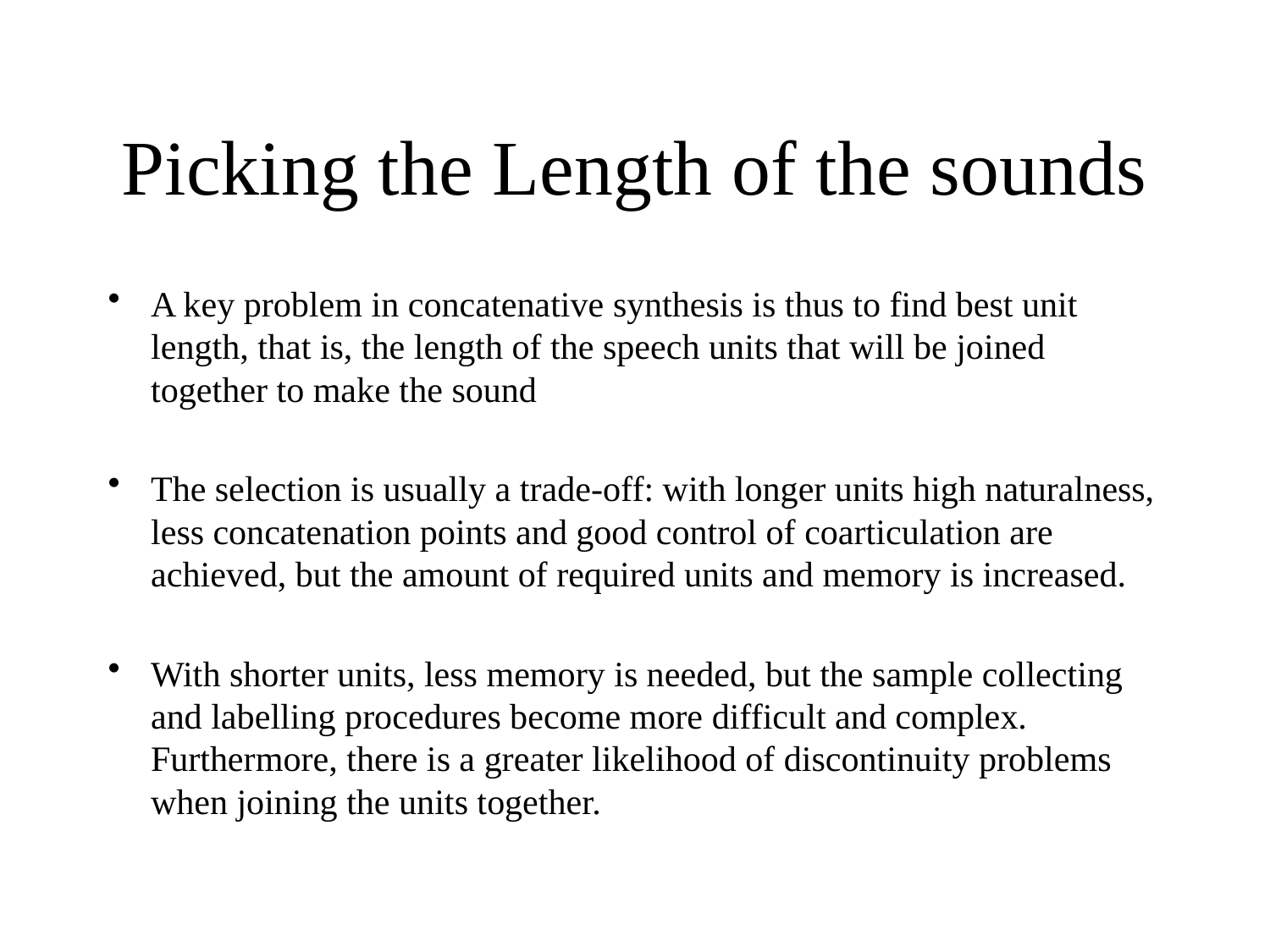

# Picking the Length of the sounds
A key problem in concatenative synthesis is thus to find best unit length, that is, the length of the speech units that will be joined together to make the sound

The selection is usually a trade-off: with longer units high naturalness, less concatenation points and good control of coarticulation are achieved, but the amount of required units and memory is increased.

With shorter units, less memory is needed, but the sample collecting and labelling procedures become more difficult and complex. Furthermore, there is a greater likelihood of discontinuity problems when joining the units together.